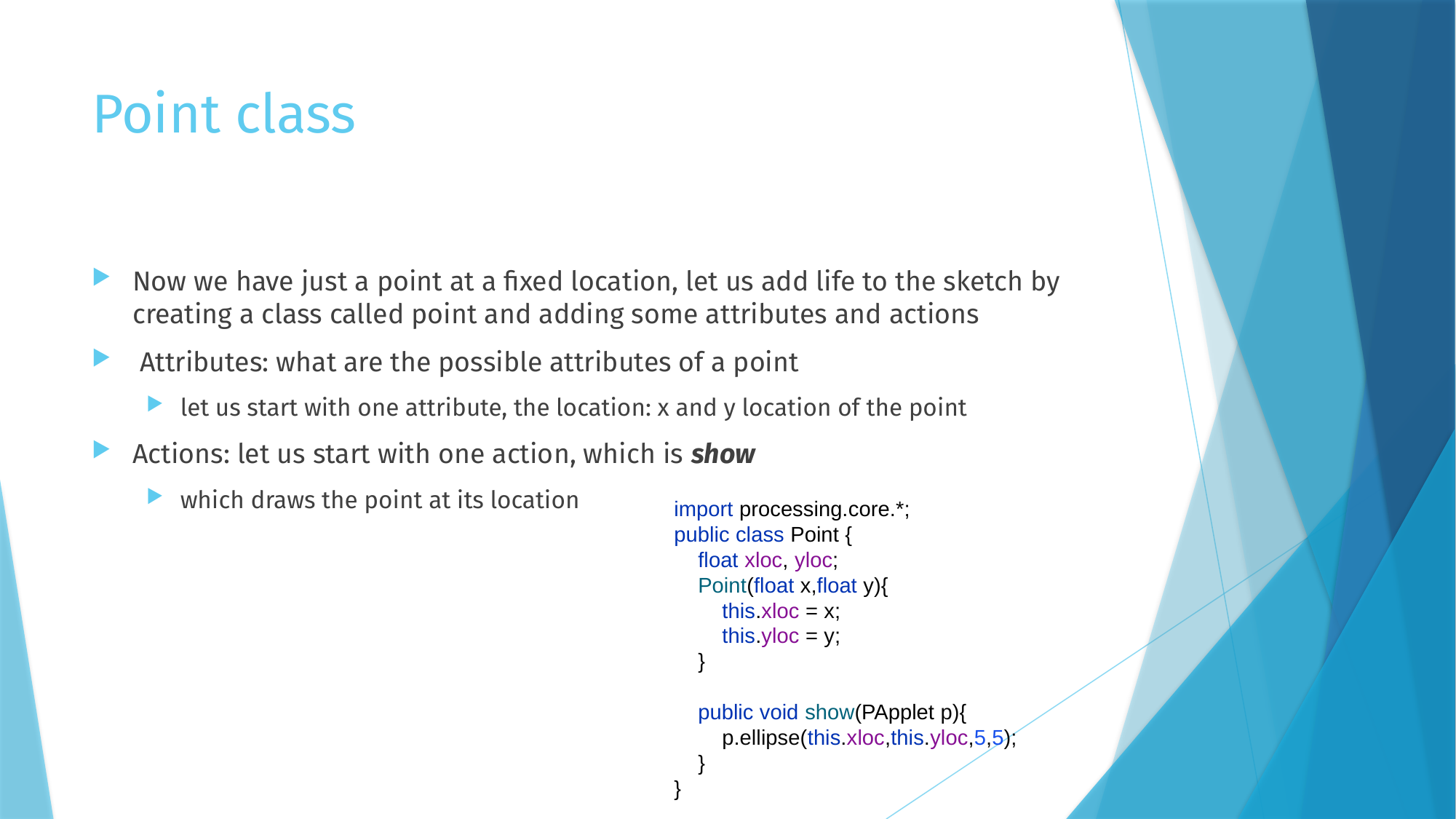

# Point class
Now we have just a point at a fixed location, let us add life to the sketch by creating a class called point and adding some attributes and actions
 Attributes: what are the possible attributes of a point
let us start with one attribute, the location: x and y location of the point
Actions: let us start with one action, which is show
which draws the point at its location
import processing.core.*;
public class Point {
    float xloc, yloc;
    Point(float x,float y){
        this.xloc = x;
        this.yloc = y;
    }
    public void show(PApplet p){
        p.ellipse(this.xloc,this.yloc,5,5);
    }
}